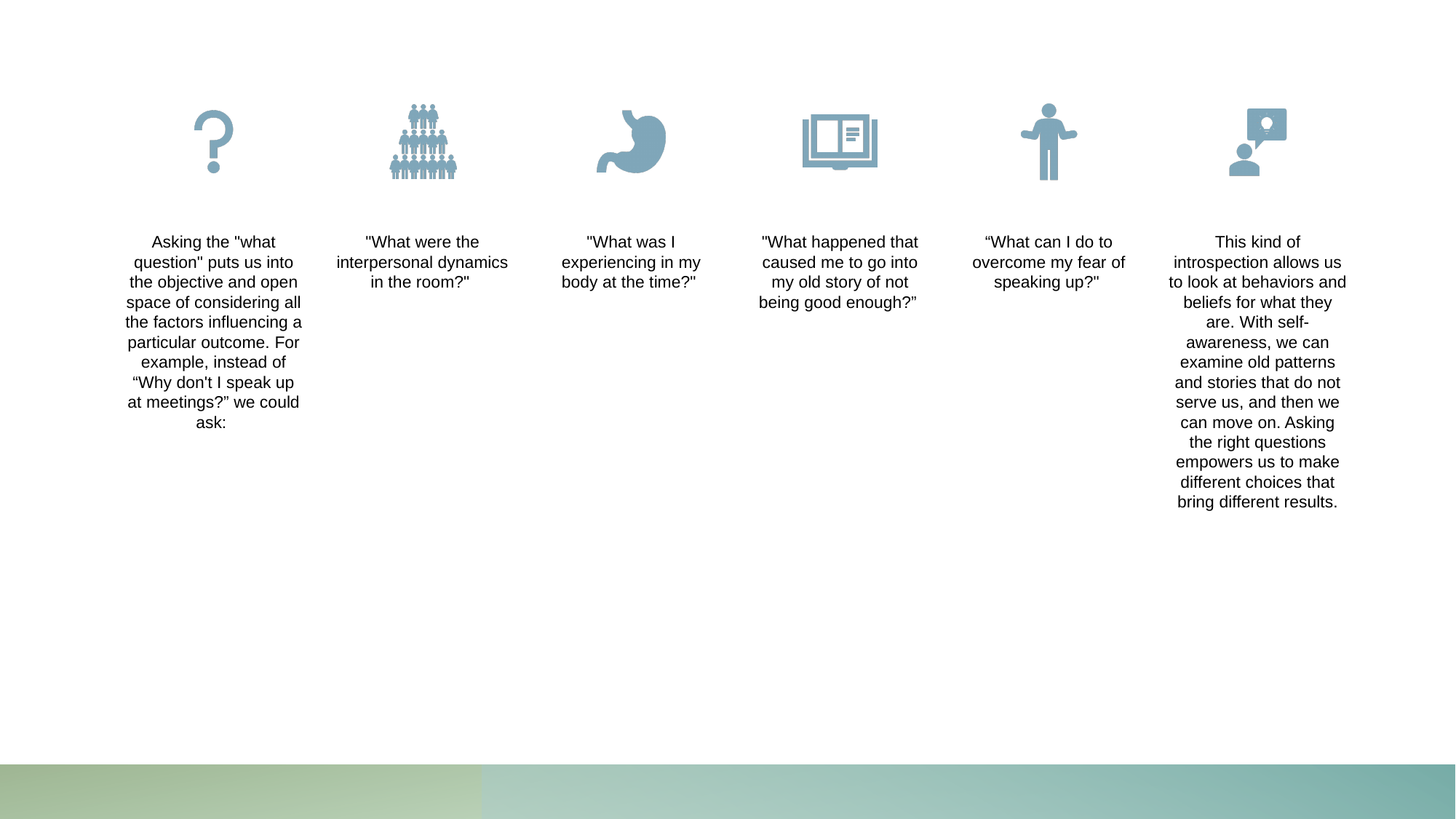

Asking the "what question" puts us into the objective and open space of considering all the factors influencing a particular outcome. For example, instead of “Why don't I speak up at meetings?” we could ask:
"What were the interpersonal dynamics in the room?"
"What was I experiencing in my body at the time?"
"What happened that caused me to go into my old story of not being good enough?”
“What can I do to overcome my fear of speaking up?"
This kind of introspection allows us to look at behaviors and beliefs for what they are. With self-awareness, we can examine old patterns and stories that do not serve us, and then we can move on. Asking the right questions empowers us to make different choices that bring different results.